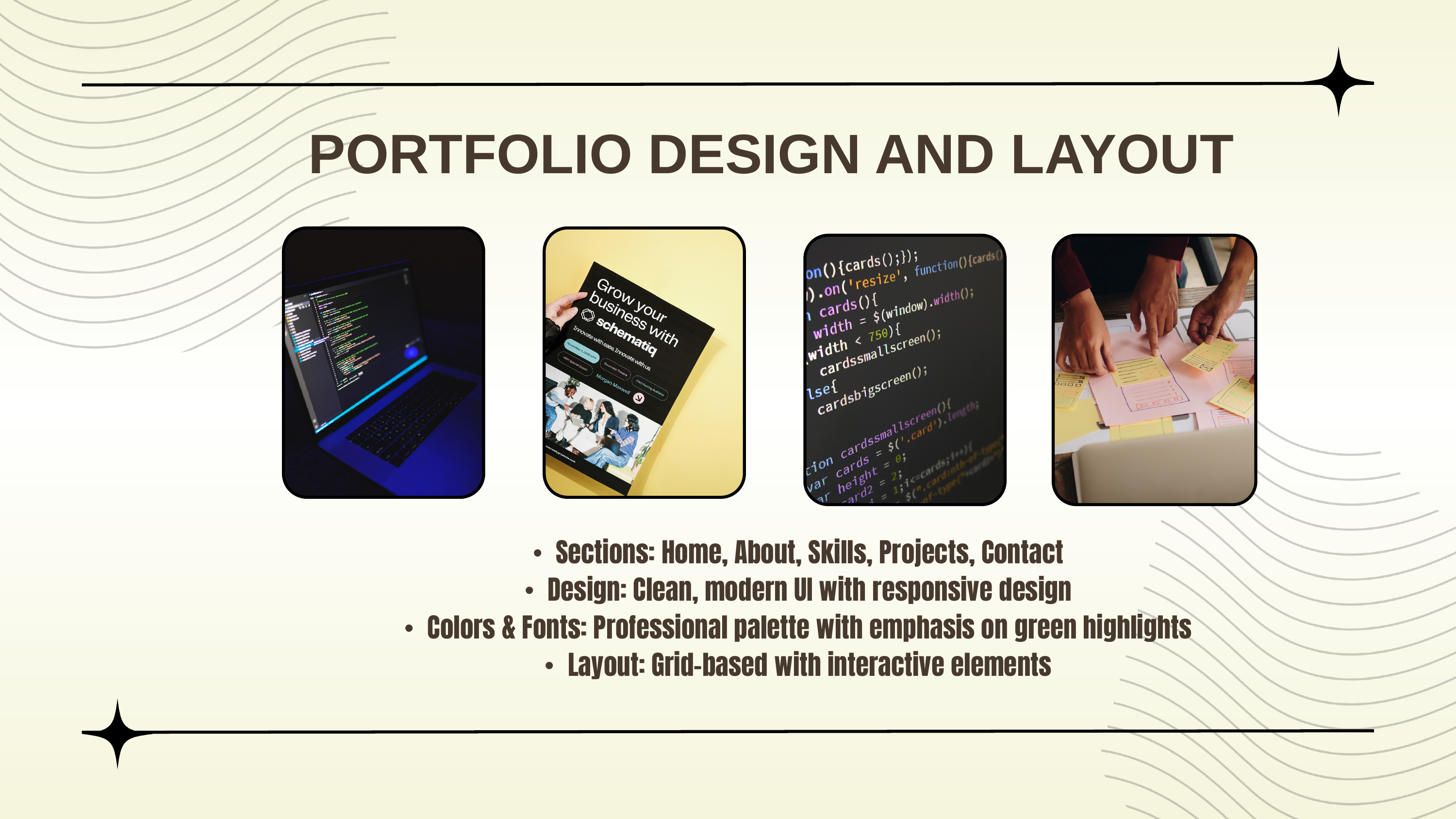

PORTFOLIO DESIGN AND LAYOUT

Sections: Home, About, Skills, Projects, Contact
Design: Clean, modern UI with responsive design
Colors & Fonts: Professional palette with emphasis on green highlights
Layout: Grid-based with interactive elements